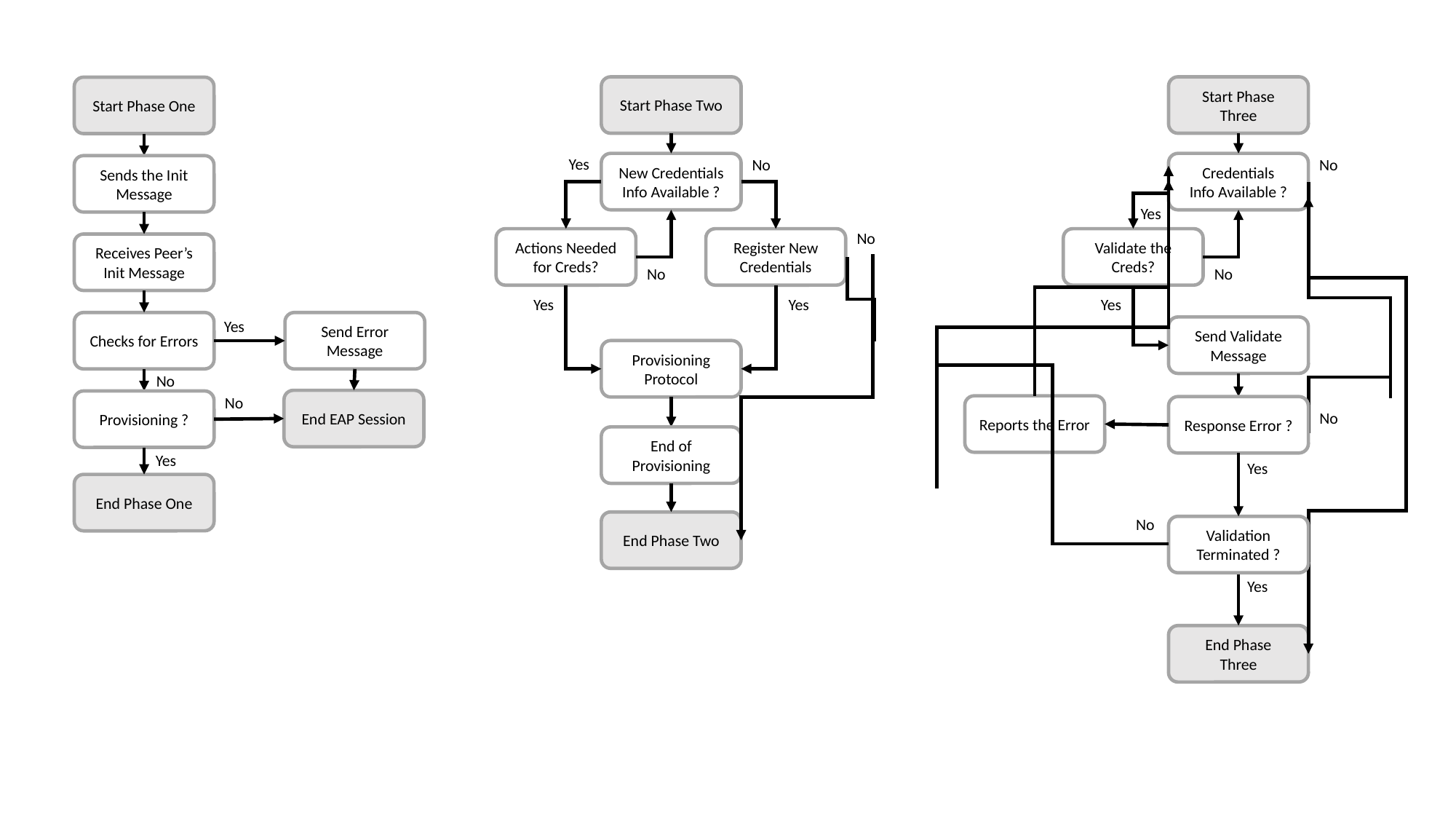

Start Phase Two
Yes
No
New Credentials
Info Available ?
No
Actions Needed for Creds?
Register New Credentials
No
Yes
Yes
Provisioning
Protocol
End of Provisioning
End Phase Two
Start Phase Three
No
Credentials
Info Available ?
Yes
Validate the Creds?
No
Yes
Send Validate Message
Reports the Error
Response Error ?
No
Yes
No
Validation Terminated ?
Yes
End Phase
Three
Start Phase One
Sends the Init Message
Receives Peer’s Init Message
Yes
Checks for Errors
Send Error Message
No
No
End EAP Session
Provisioning ?
Yes
End Phase One